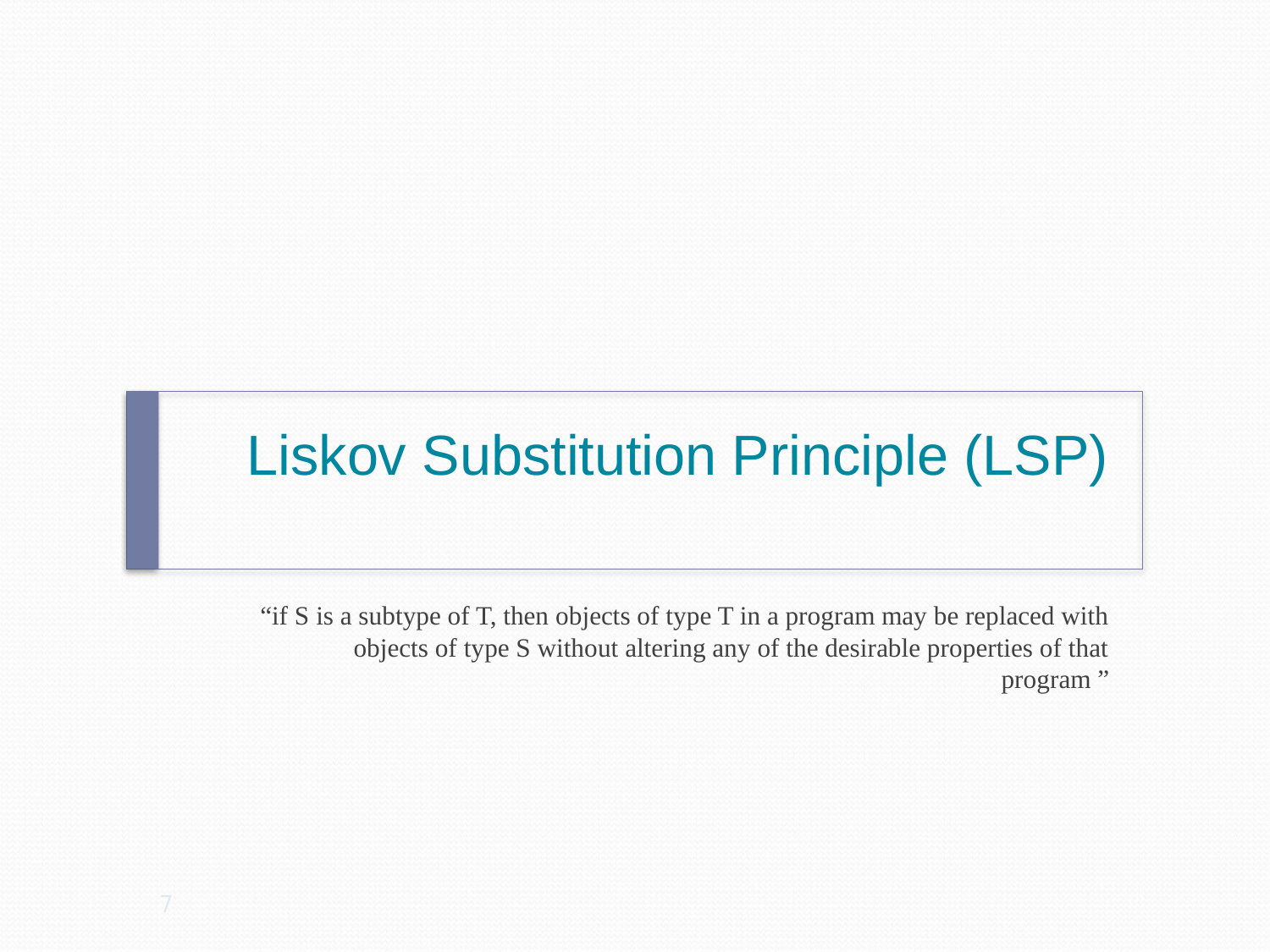

# Liskov Substitution Principle (LSP)
“if S is a subtype of T, then objects of type T in a program may be replaced with objects of type S without altering any of the desirable properties of that program ”
7